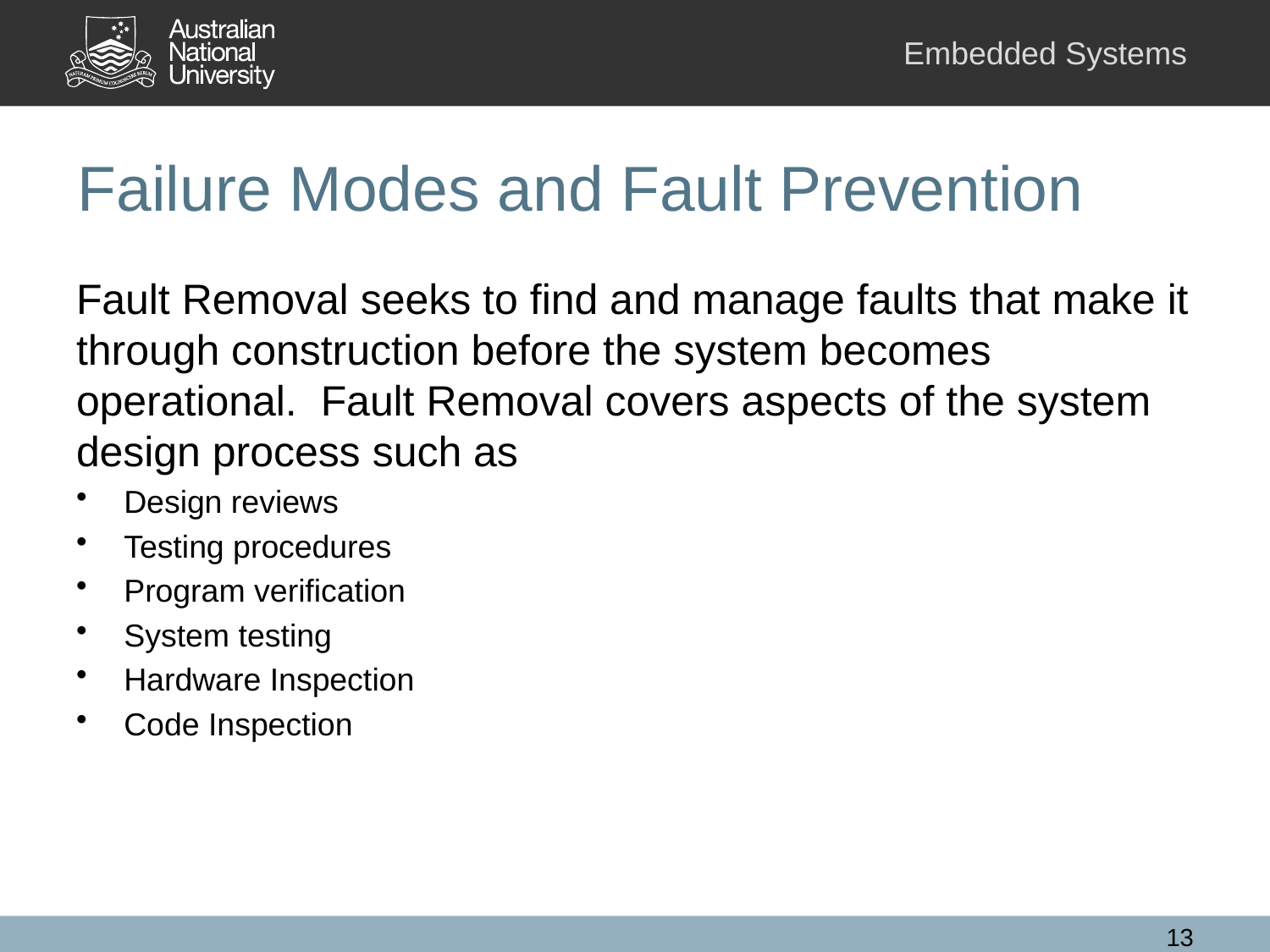

# Failure Modes and Fault Prevention
Fault Removal seeks to find and manage faults that make it through construction before the system becomes operational.  Fault Removal covers aspects of the system design process such as
Design reviews
Testing procedures
Program verification
System testing
Hardware Inspection
Code Inspection

13